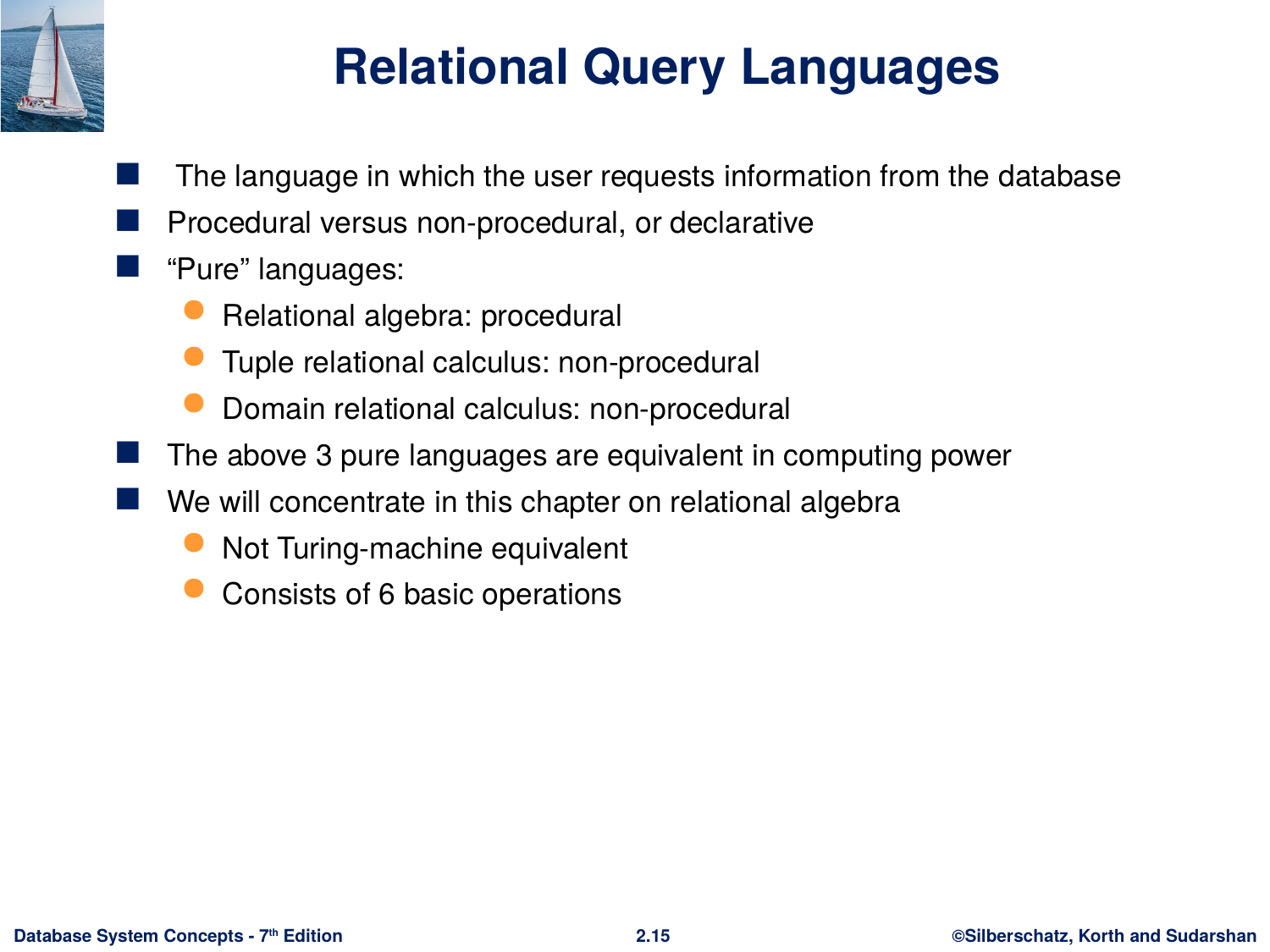

# Relational Query Languages
 The language in which the user requests information from the database
Procedural versus non-procedural, or declarative
“Pure” languages:
Relational algebra: procedural
Tuple relational calculus: non-procedural
Domain relational calculus: non-procedural
The above 3 pure languages are equivalent in computing power
We will concentrate in this chapter on relational algebra
Not Turing-machine equivalent
Consists of 6 basic operations